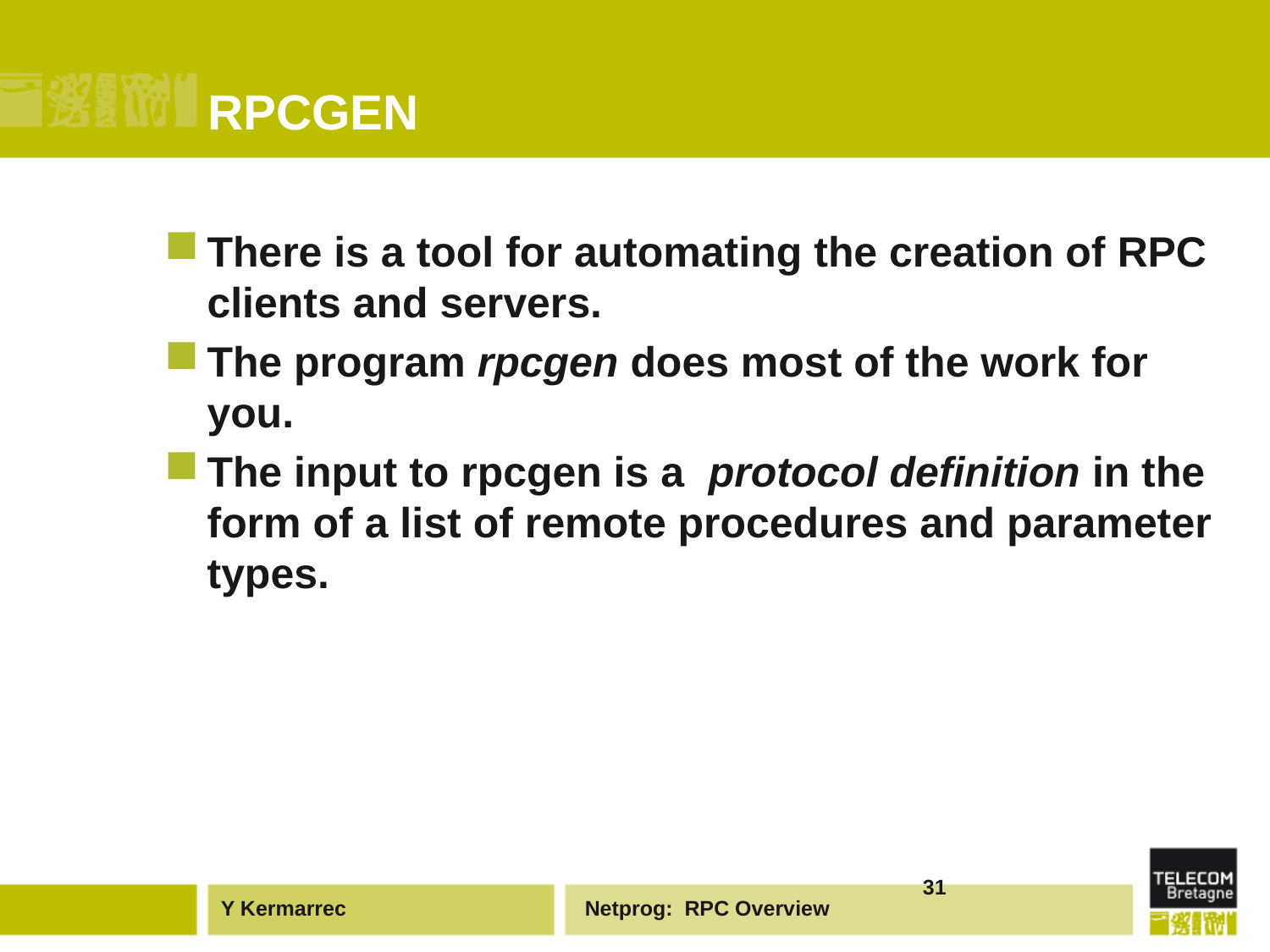

# RPCGEN
There is a tool for automating the creation of RPC clients and servers.
The program rpcgen does most of the work for you.
The input to rpcgen is a  protocol definition in the form of a list of remote procedures and parameter types.
31
Netprog:  RPC Overview